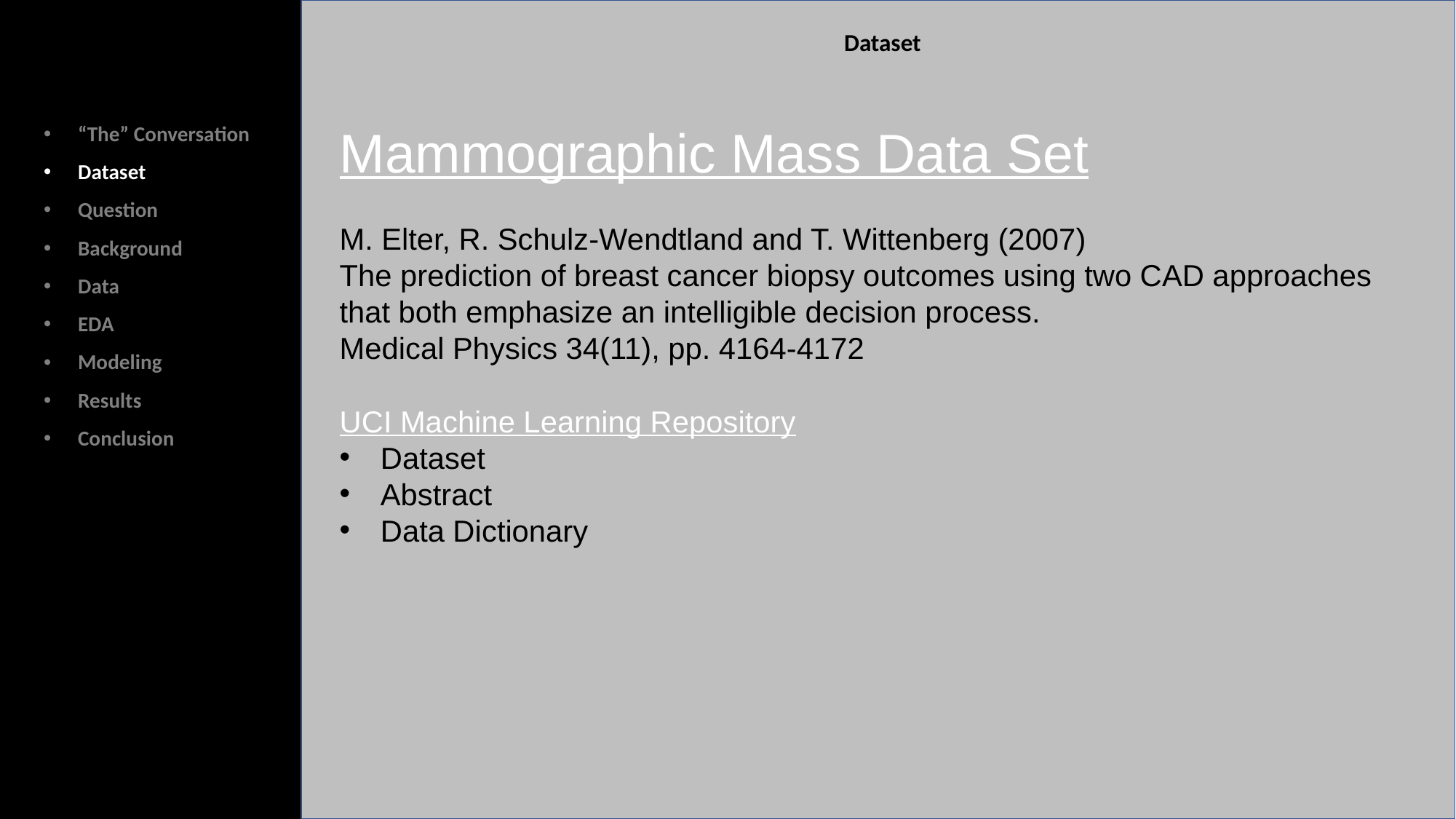

Dataset
Mammographic Mass Data Set

M. Elter, R. Schulz-Wendtland and T. Wittenberg (2007)
The prediction of breast cancer biopsy outcomes using two CAD approaches that both emphasize an intelligible decision process.
Medical Physics 34(11), pp. 4164-4172

UCI Machine Learning Repository
Dataset
Abstract
Data Dictionary
“The” Conversation
Dataset
Question
Background
Data
EDA
Modeling
Results
Conclusion